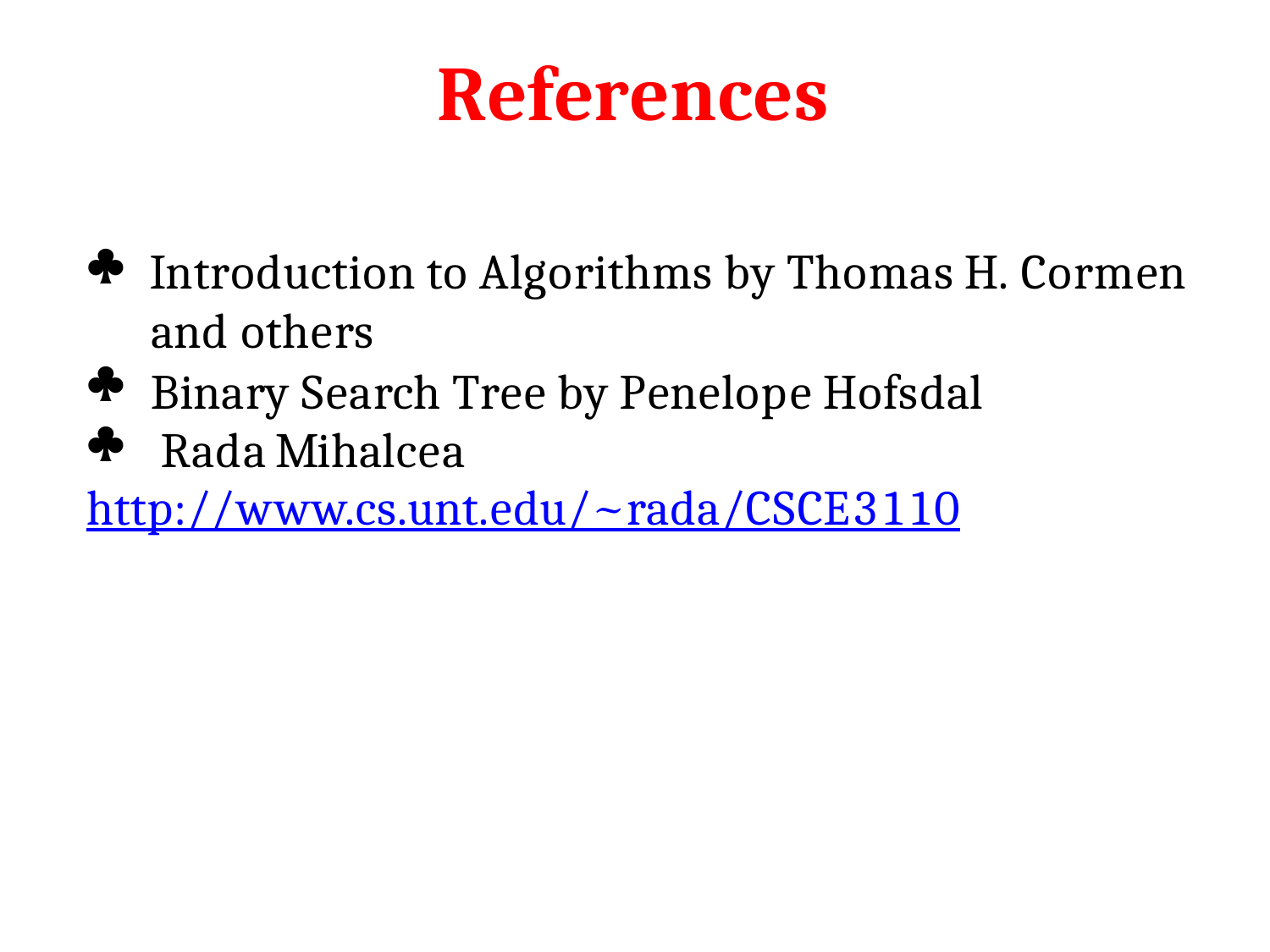

# References
Introduction to Algorithms by Thomas H. Cormen  and others
Binary Search Tree by Penelope Hofsdal  Rada Mihalcea
♣
♣
♣
http://www.cs.unt.edu/~rada/CSCE3110